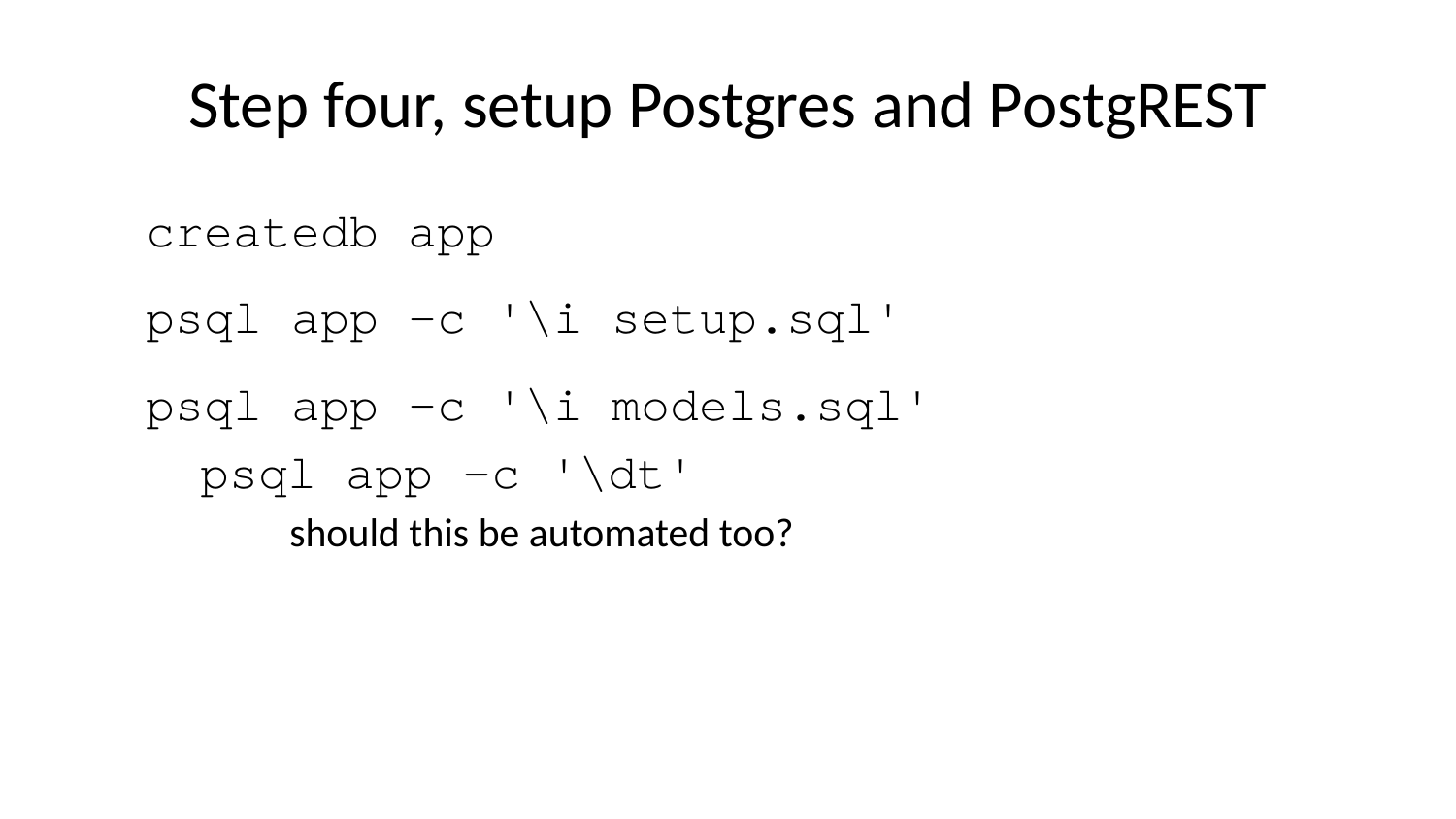

# Step four, setup Postgres and PostgREST
  createdb app
  psql app -c '\i setup.sql'
  psql app -c '\i models.sql'
  psql app -c '\dt'
should this be automated too?